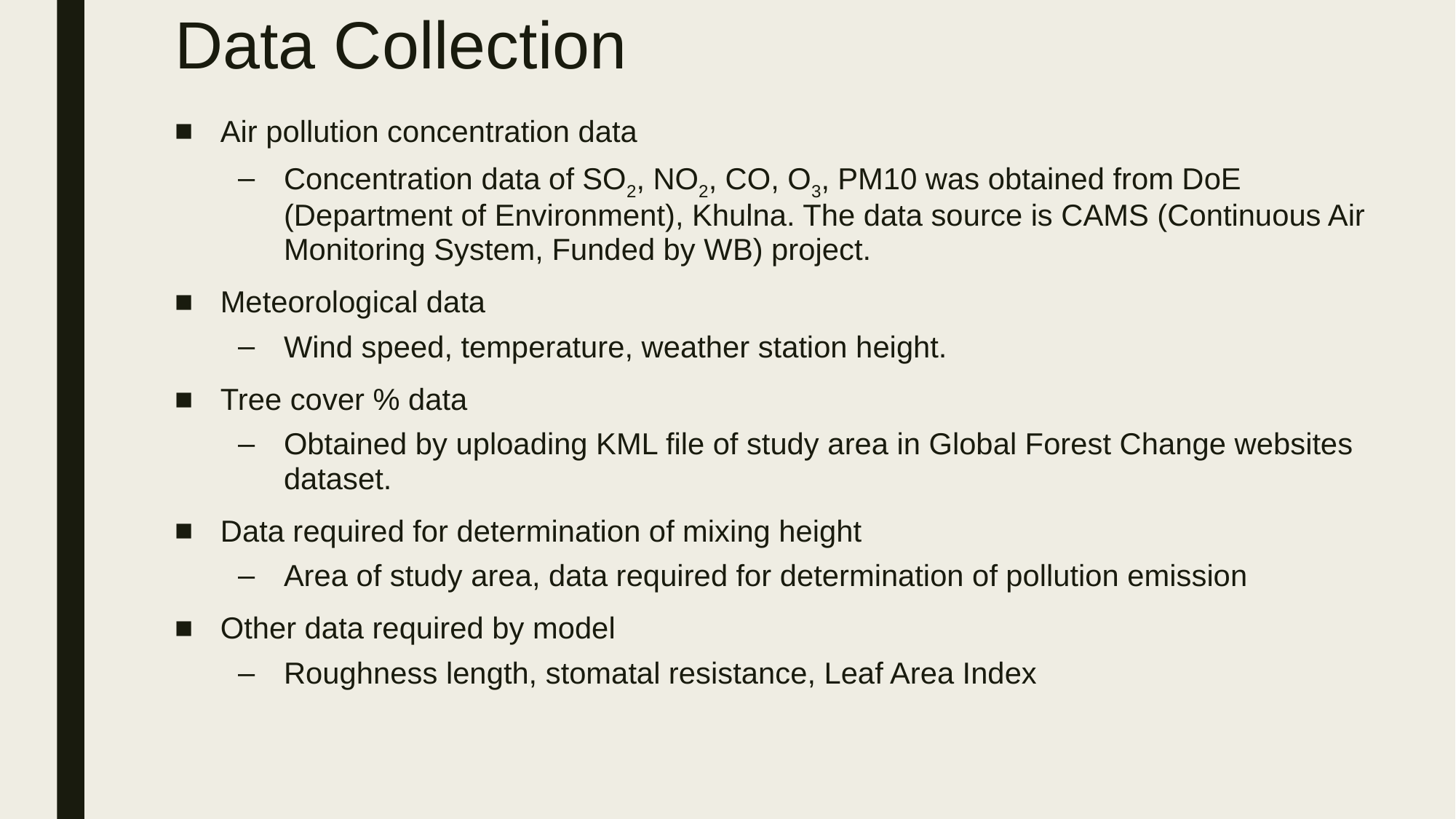

# Data Collection
Air pollution concentration data
Concentration data of SO2, NO2, CO, O3, PM10 was obtained from DoE (Department of Environment), Khulna. The data source is CAMS (Continuous Air Monitoring System, Funded by WB) project.
Meteorological data
Wind speed, temperature, weather station height.
Tree cover % data
Obtained by uploading KML file of study area in Global Forest Change websites dataset.
Data required for determination of mixing height
Area of study area, data required for determination of pollution emission
Other data required by model
Roughness length, stomatal resistance, Leaf Area Index